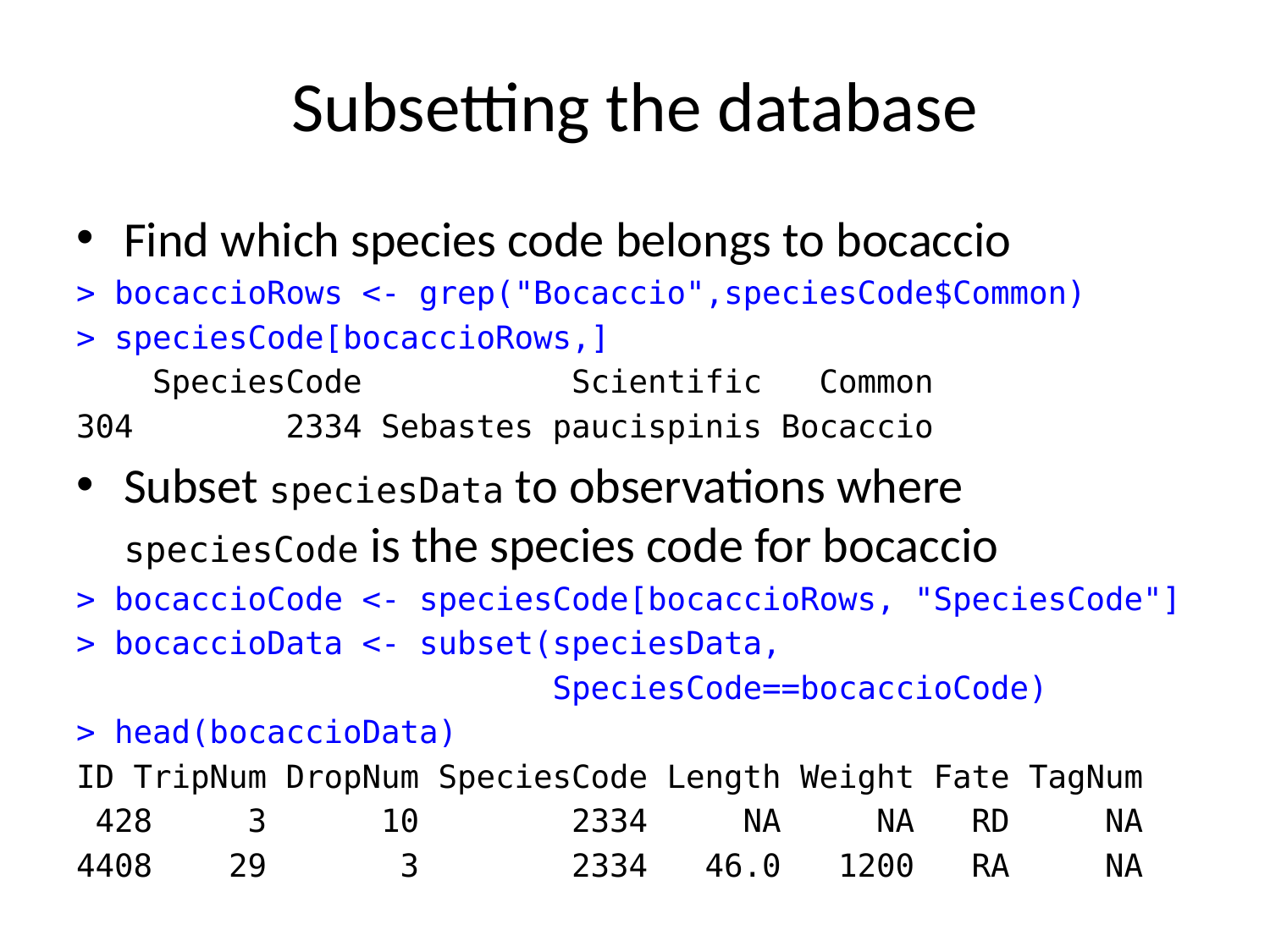

# Subsetting the database
Find which species code belongs to bocaccio
> bocaccioRows <- grep("Bocaccio",speciesCode$Common)
> speciesCode[bocaccioRows,]
    SpeciesCode           Scientific   Common
304        2334 Sebastes paucispinis Bocaccio
Subset speciesData to observations where speciesCode is the species code for bocaccio
> bocaccioCode <- speciesCode[bocaccioRows, "SpeciesCode"]
> bocaccioData <- subset(speciesData,
                         SpeciesCode==bocaccioCode)
> head(bocaccioData)
ID TripNum DropNum SpeciesCode Length Weight Fate TagNum
 428     3      10        2334     NA     NA   RD     NA
4408    29       3        2334   46.0   1200   RA     NA